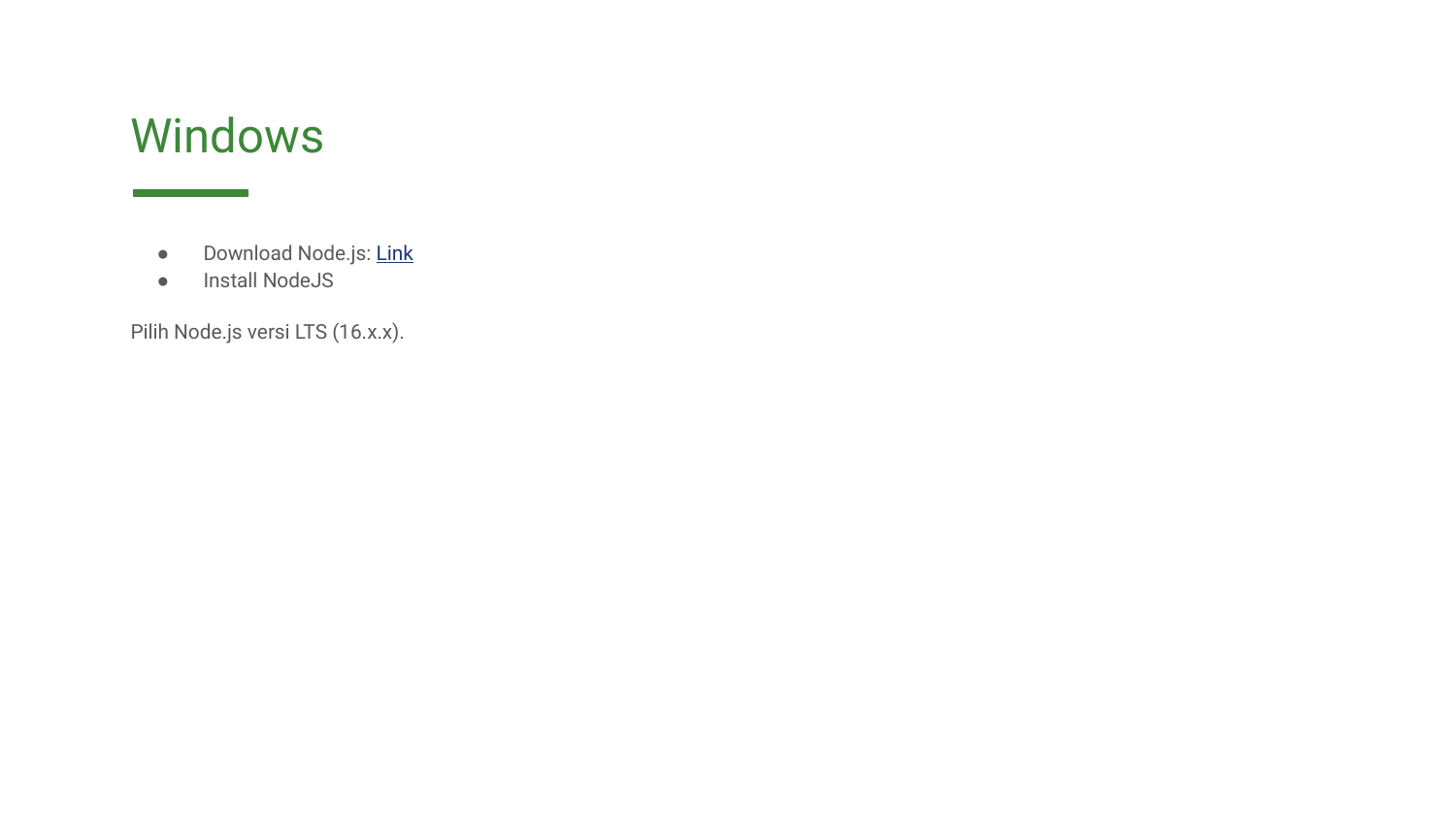

Windows

Download Node.js: Link
Install NodeJS
Pilih Node.js versi LTS (16.x.x).